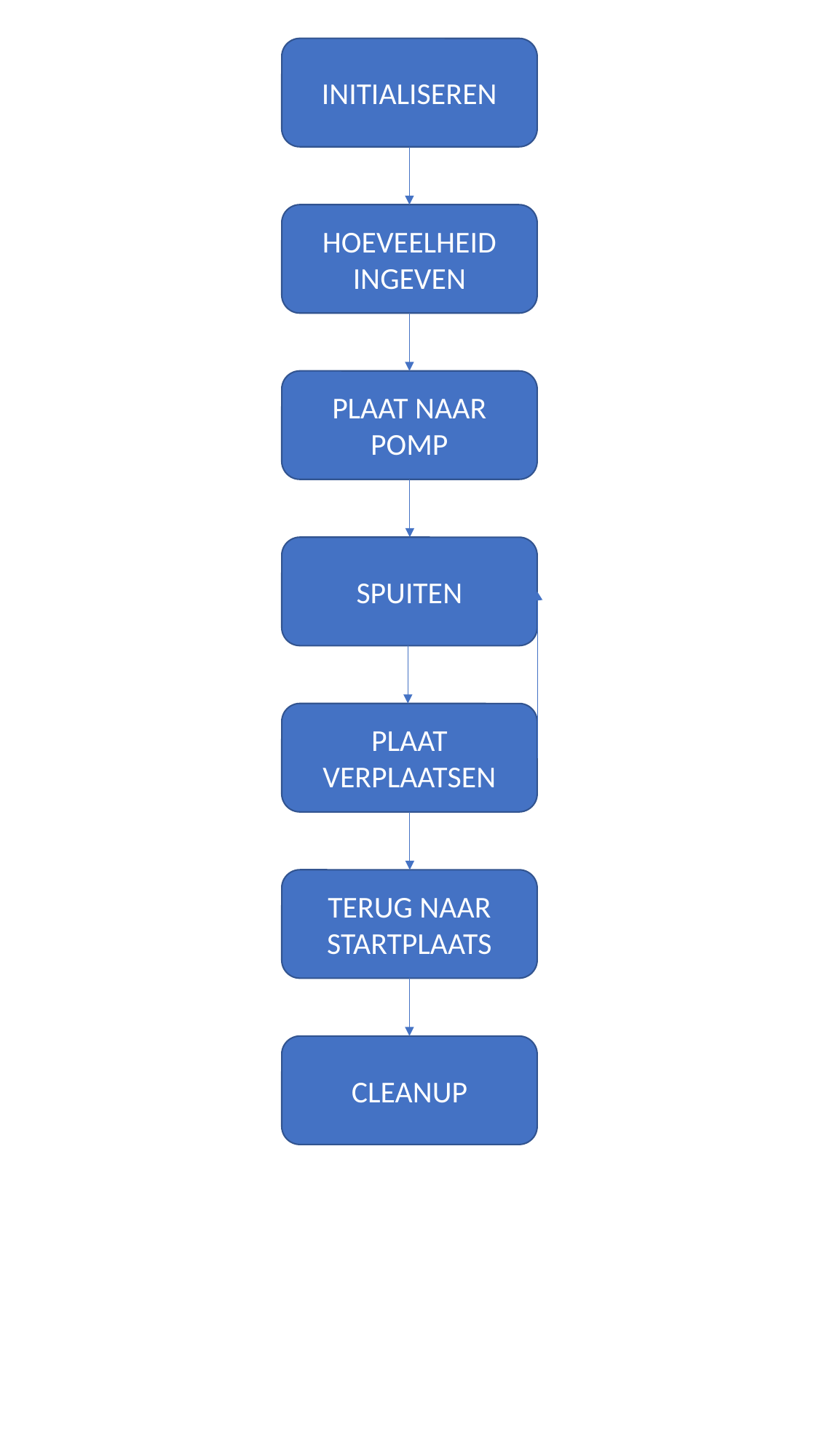

INITIALISEREN
HOEVEELHEID INGEVEN
PLAAT NAAR POMP
SPUITEN
PLAAT VERPLAATSEN
TERUG NAAR STARTPLAATS
CLEANUP